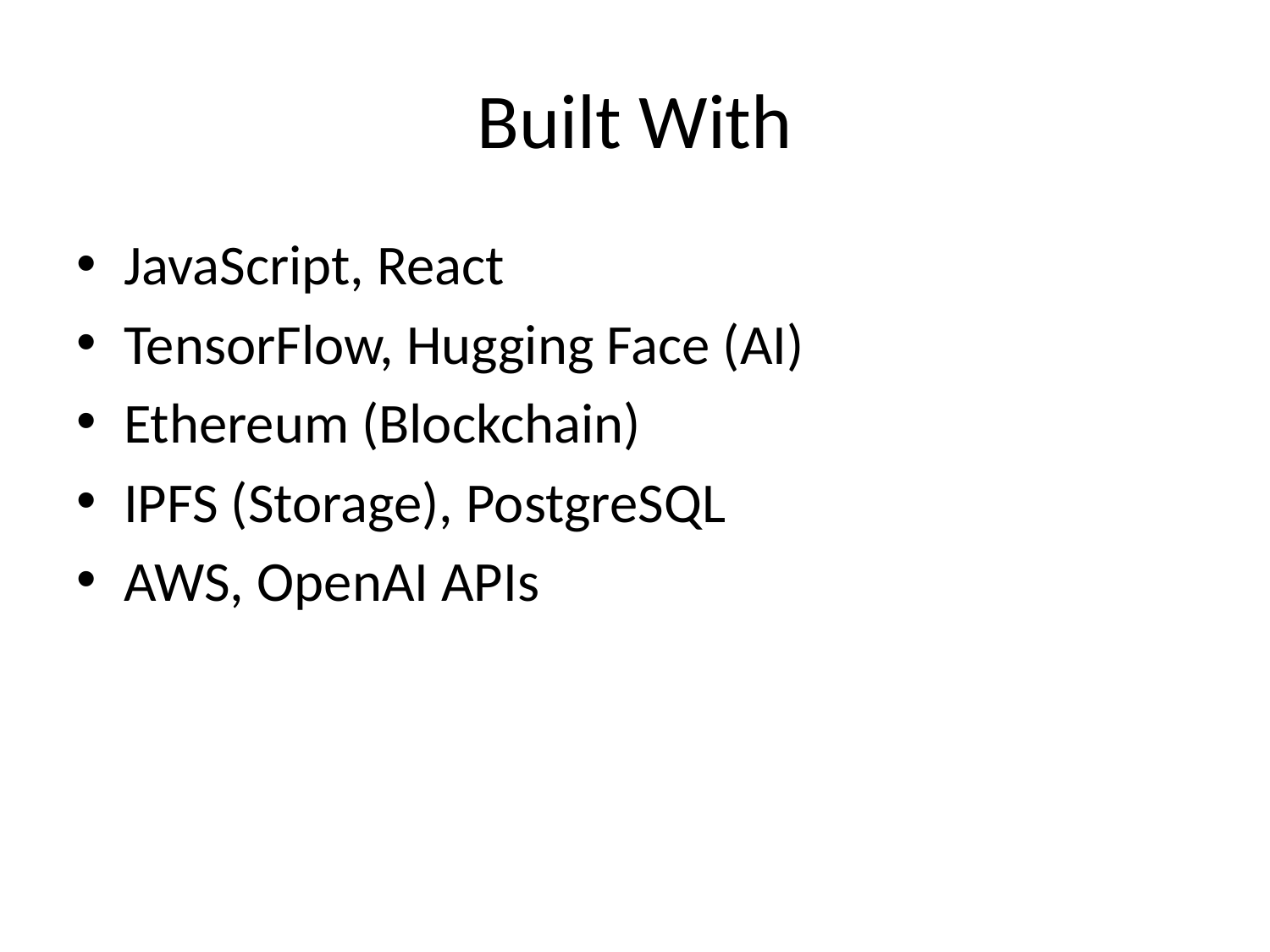

# Built With
JavaScript, React
TensorFlow, Hugging Face (AI)
Ethereum (Blockchain)
IPFS (Storage), PostgreSQL
AWS, OpenAI APIs